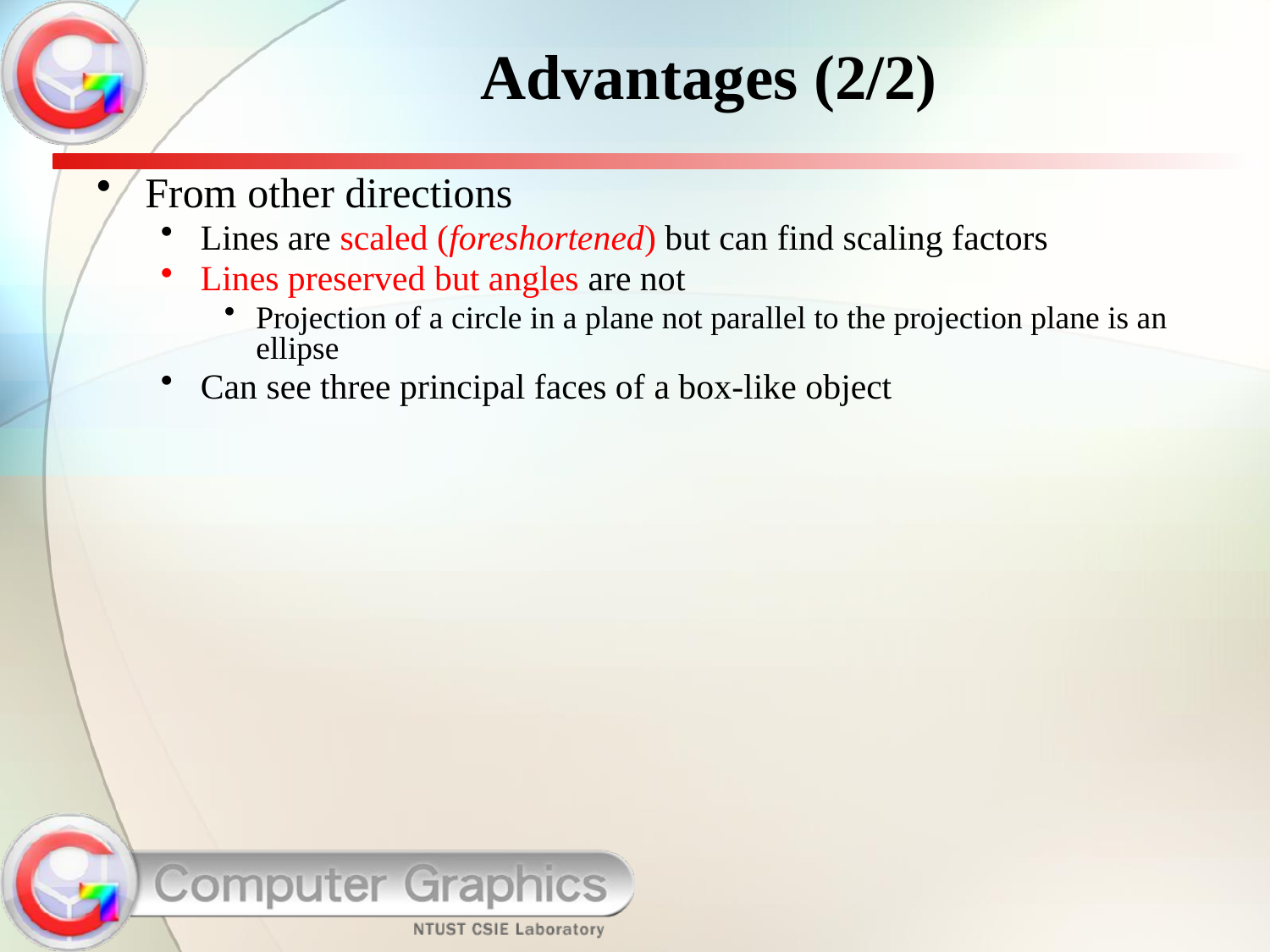

Advantages (2/2)
From other directions
Lines are scaled (foreshortened) but can find scaling factors
Lines preserved but angles are not
Projection of a circle in a plane not parallel to the projection plane is an ellipse
Can see three principal faces of a box-like object